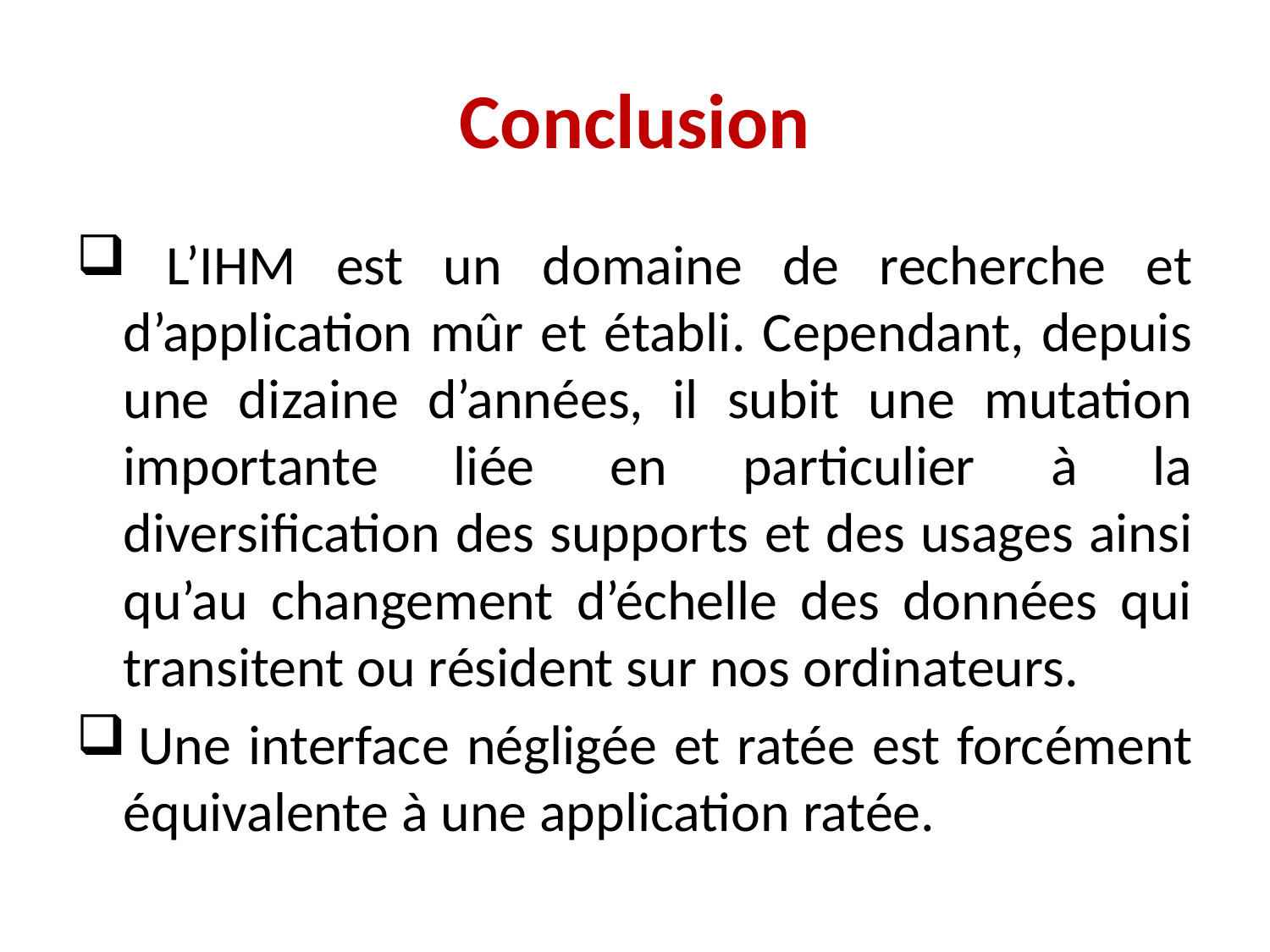

# Conclusion
 L’IHM est un domaine de recherche et d’application mûr et établi. Cependant, depuis une dizaine d’années, il subit une mutation importante liée en particulier à la diversiﬁcation des supports et des usages ainsi qu’au changement d’échelle des données qui transitent ou résident sur nos ordinateurs.
 Une interface négligée et ratée est forcément équivalente à une application ratée.